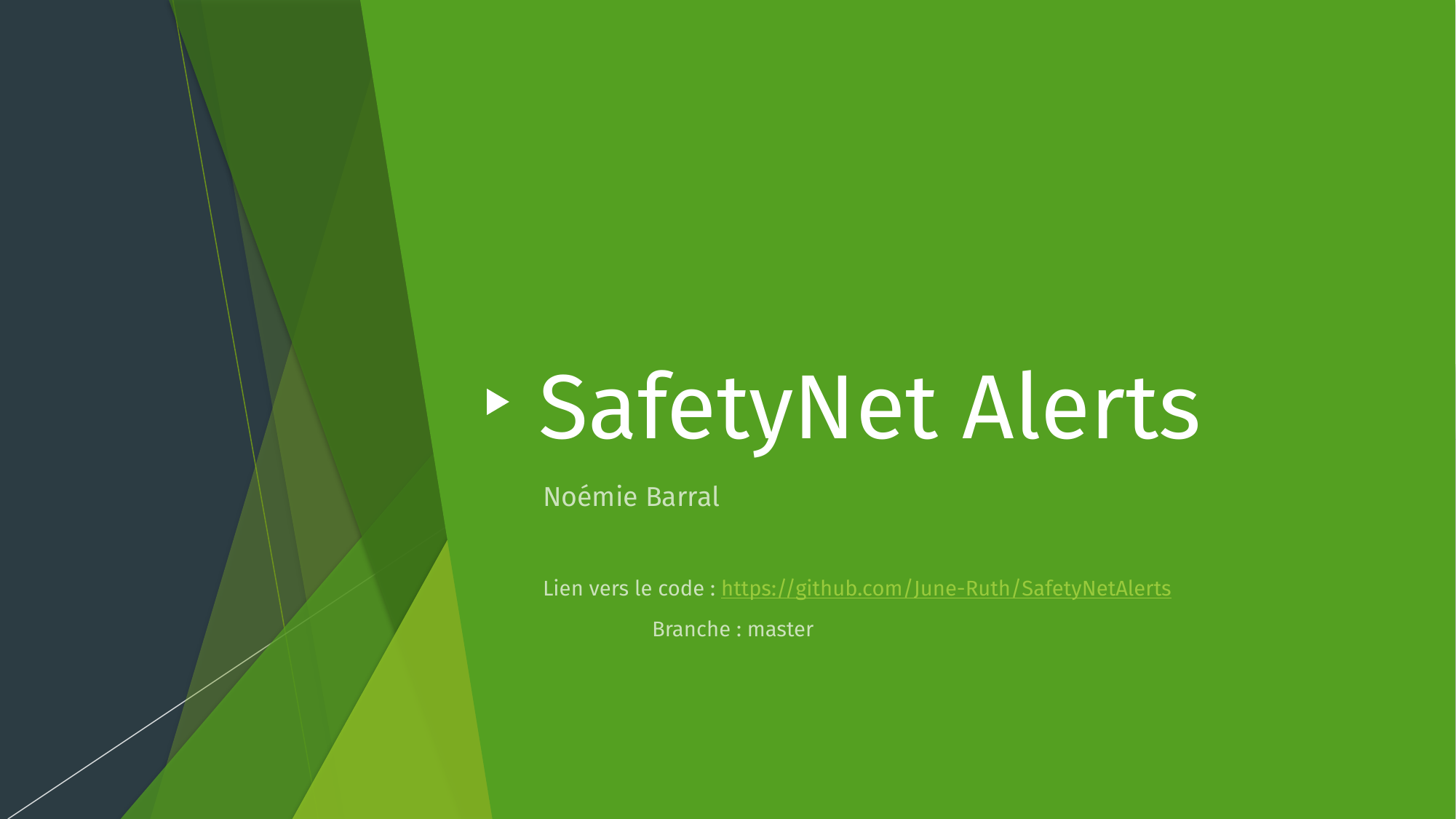

# SafetyNet Alerts

Noémie Barral

Lien vers le code : https://github.com/June-Ruth/SafetyNetAlerts
	Branche : master